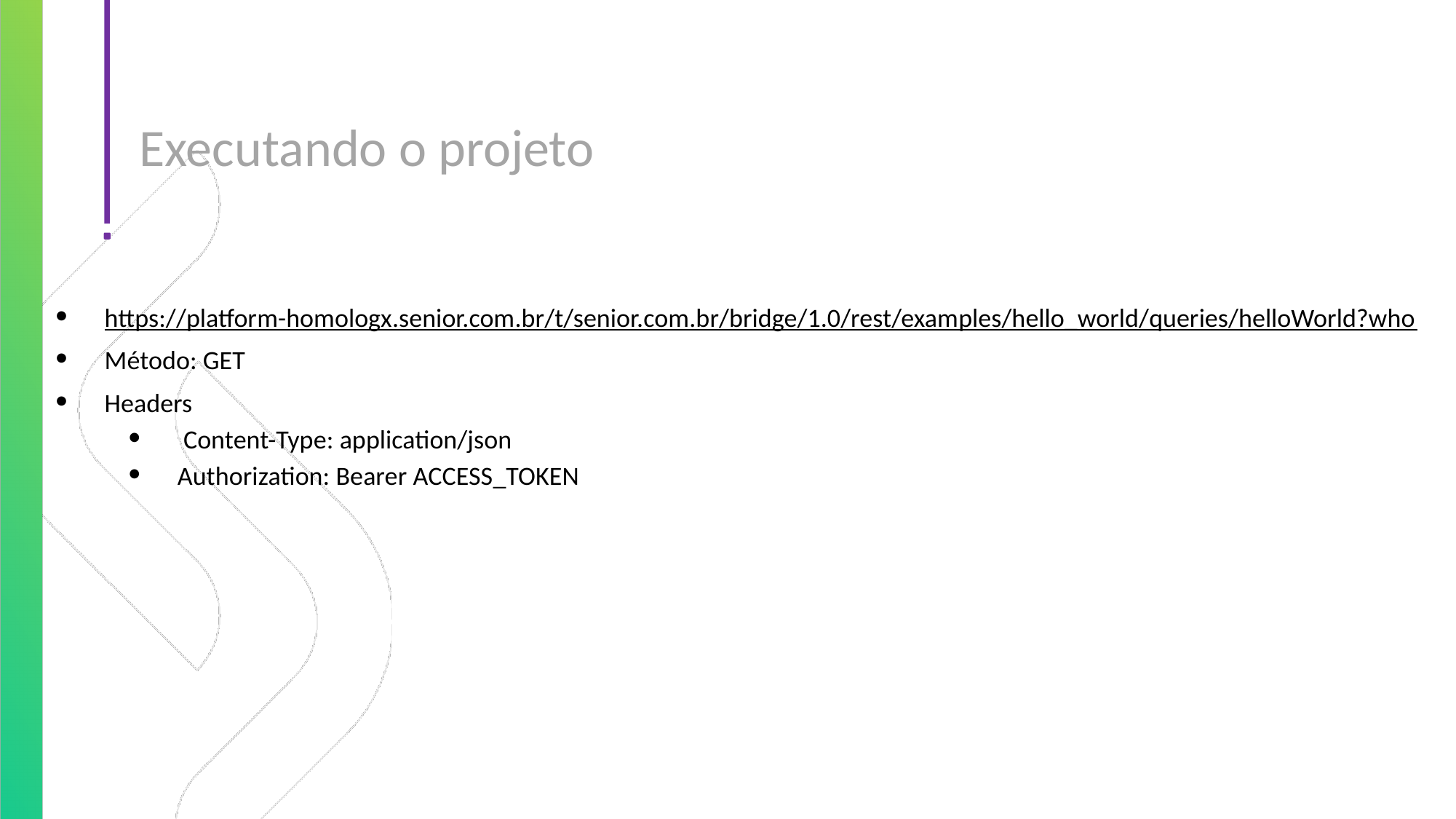

# Executando o projeto
https://platform-homologx.senior.com.br/t/senior.com.br/bridge/1.0/rest/examples/hello_world/queries/helloWorld?who
Método: GET
Headers
 Content-Type: application/json
Authorization: Bearer ACCESS_TOKEN